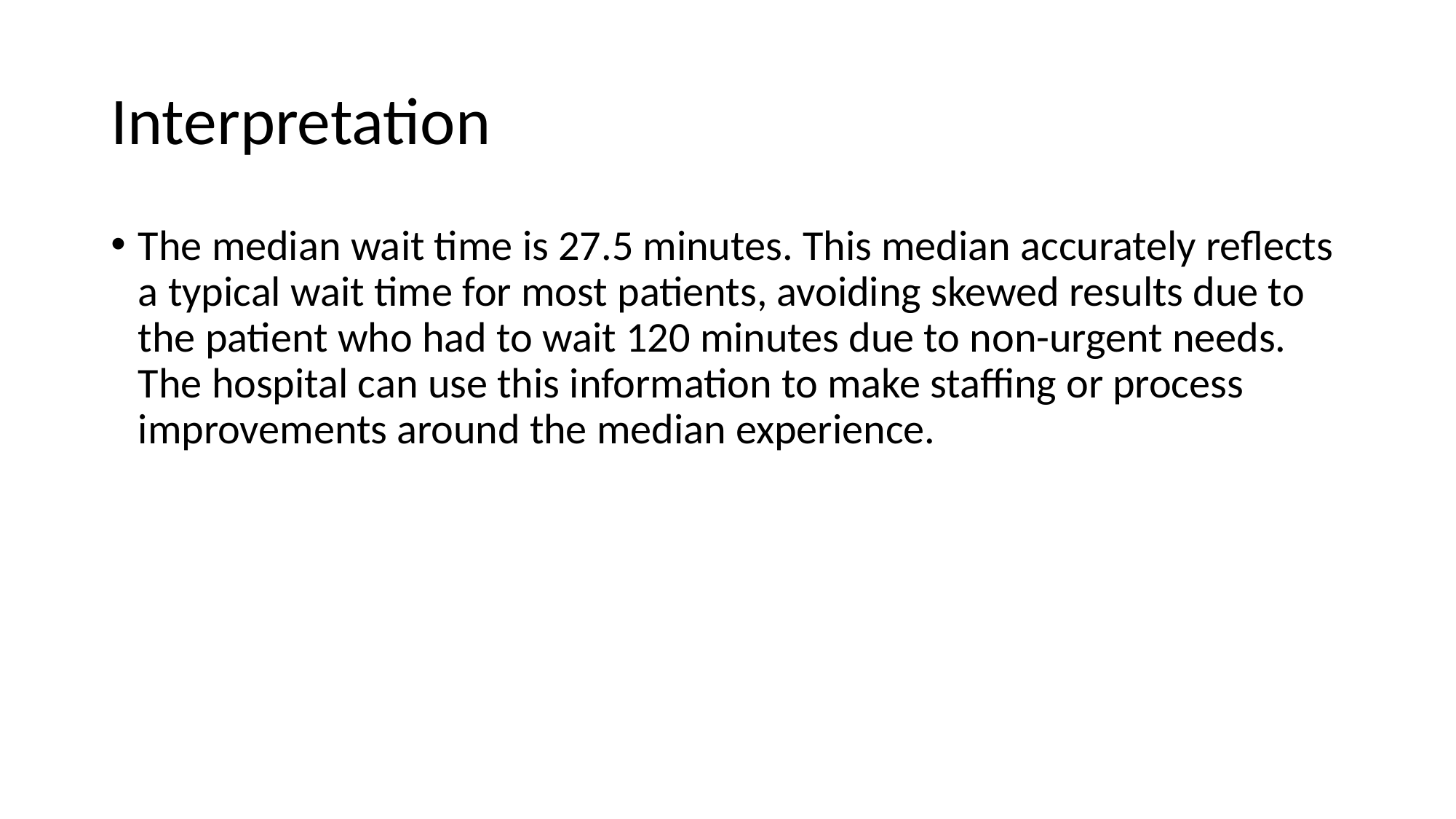

# Interpretation
The median wait time is 27.5 minutes. This median accurately reflects a typical wait time for most patients, avoiding skewed results due to the patient who had to wait 120 minutes due to non-urgent needs. The hospital can use this information to make staffing or process improvements around the median experience.